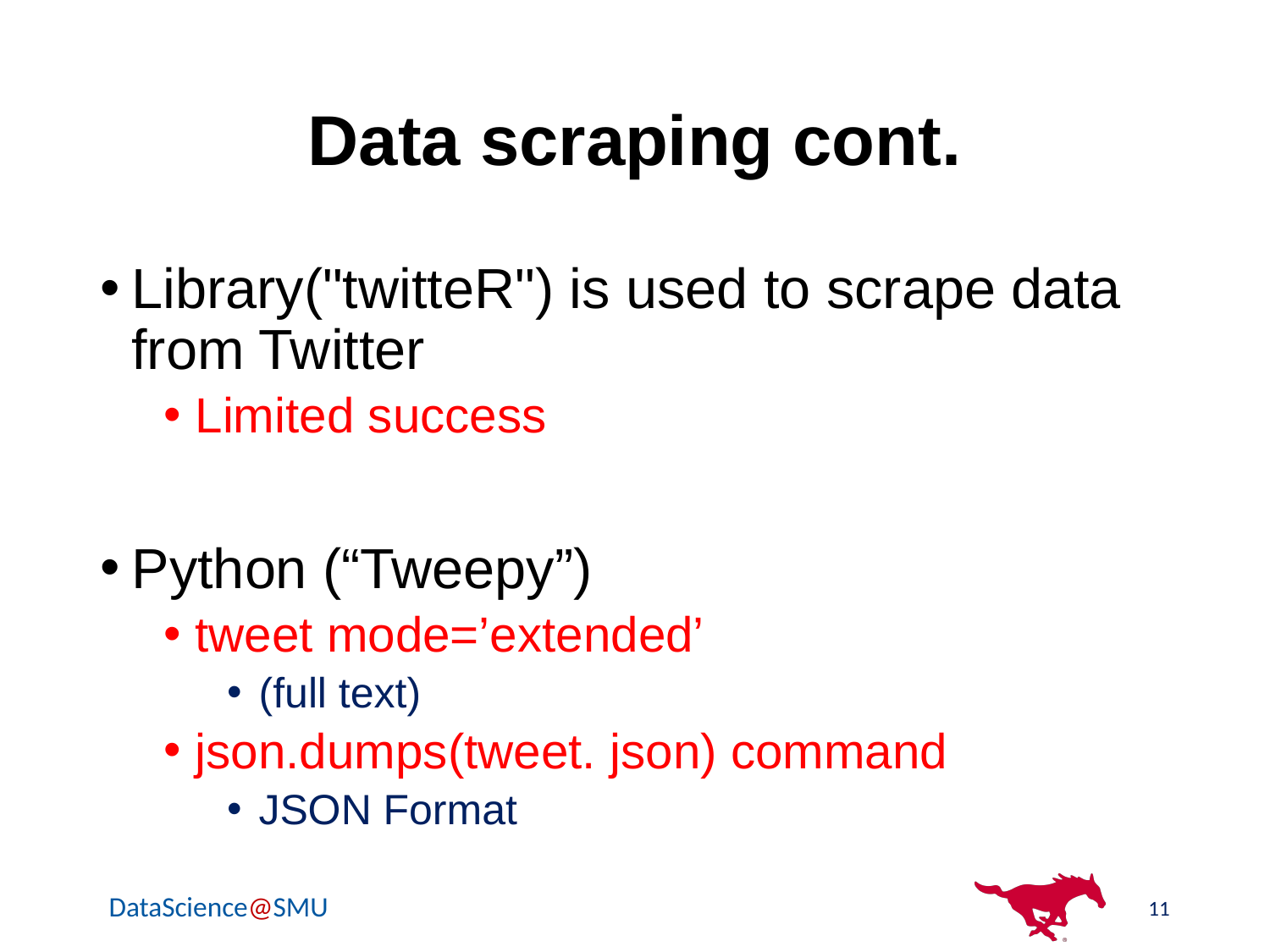

# Data scraping cont.
Library("twitteR") is used to scrape data from Twitter
Limited success

Python (“Tweepy”)
tweet mode=’extended’
(full text)
json.dumps(tweet. json) command
JSON Format
11